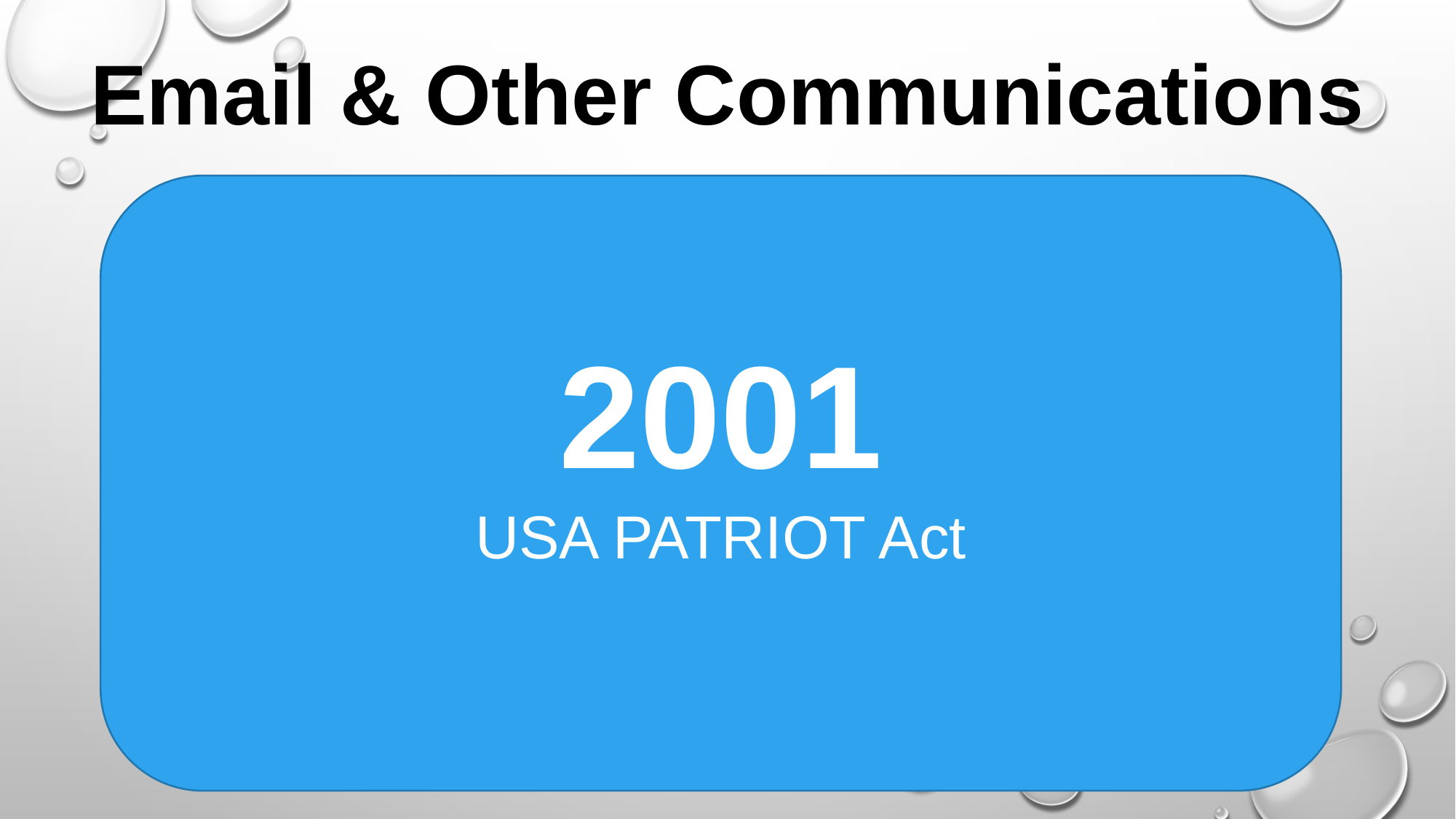

Email & Other Communications
2001
USA PATRIOT Act